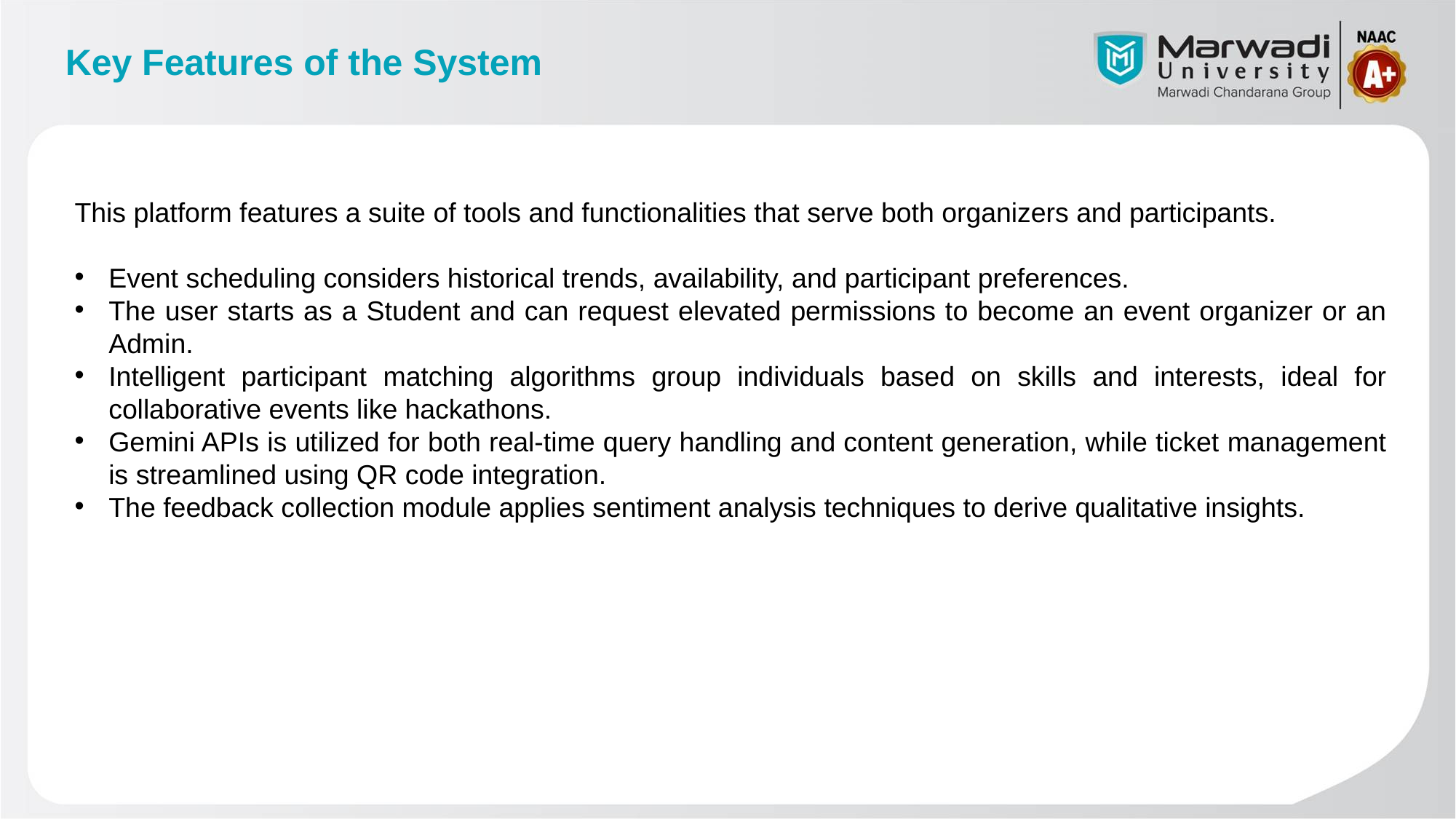

# Key Features of the System
This platform features a suite of tools and functionalities that serve both organizers and participants.

Event scheduling considers historical trends, availability, and participant preferences.
The user starts as a Student and can request elevated permissions to become an event organizer or an Admin.
Intelligent participant matching algorithms group individuals based on skills and interests, ideal for collaborative events like hackathons.
Gemini APIs is utilized for both real-time query handling and content generation, while ticket management is streamlined using QR code integration.
The feedback collection module applies sentiment analysis techniques to derive qualitative insights.